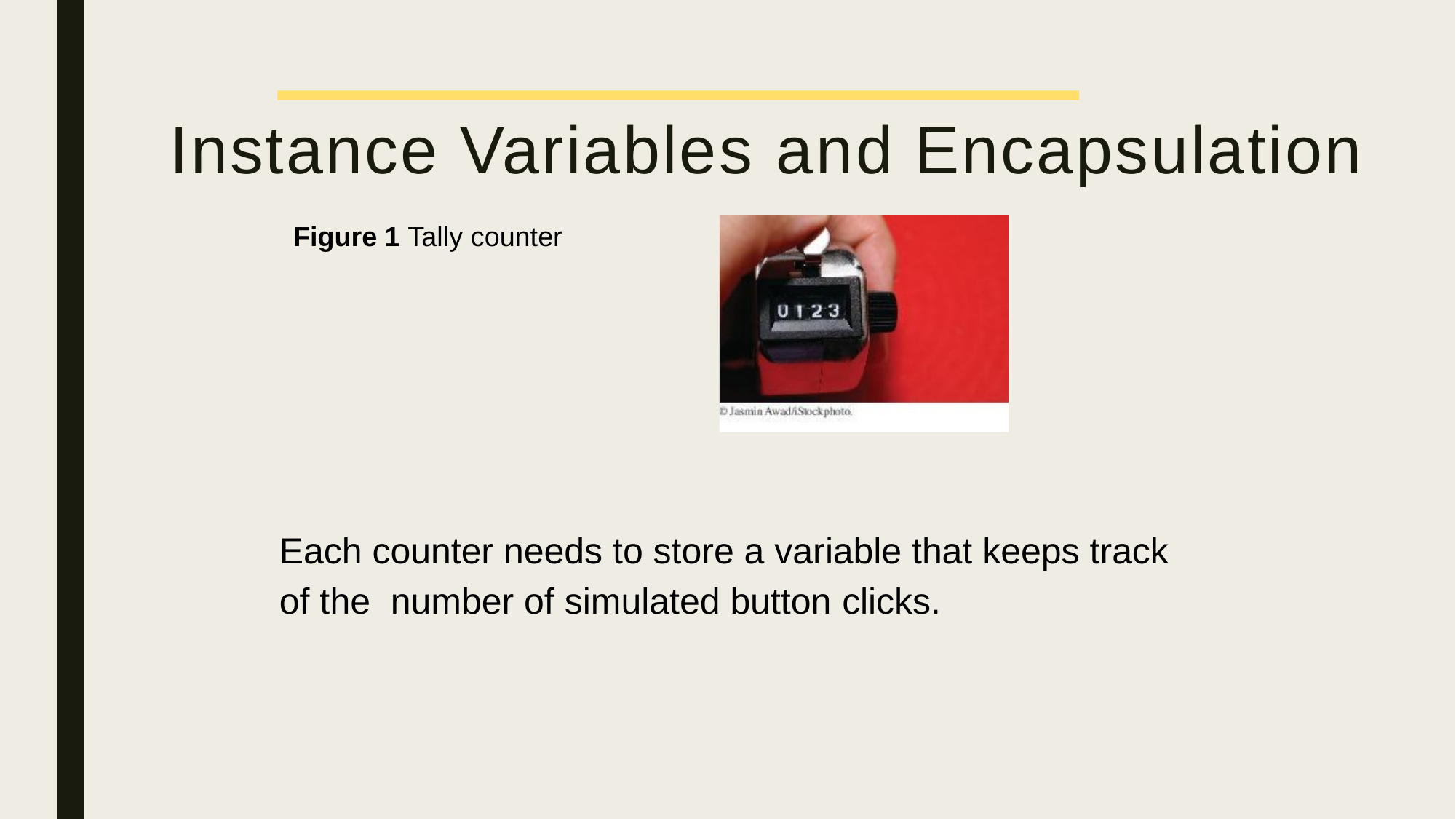

# Instance Variables and Encapsulation

Figure 1 Tally counter

Each counter needs to store a variable that keeps track of the  number of simulated button clicks.